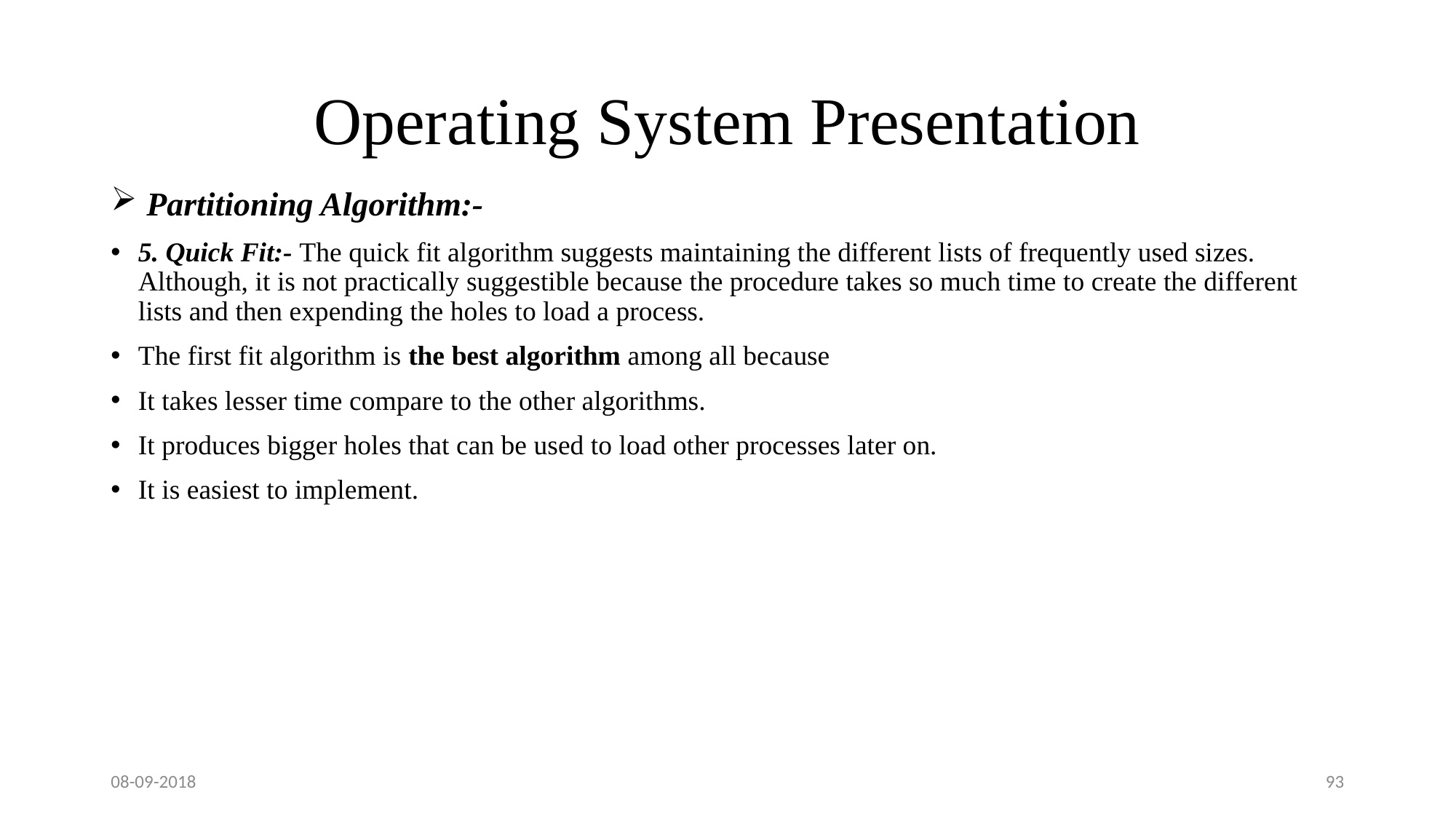

# Operating System Presentation
 Partitioning Algorithm:-
5. Quick Fit:- The quick fit algorithm suggests maintaining the different lists of frequently used sizes. Although, it is not practically suggestible because the procedure takes so much time to create the different lists and then expending the holes to load a process.
The first fit algorithm is the best algorithm among all because
It takes lesser time compare to the other algorithms.
It produces bigger holes that can be used to load other processes later on.
It is easiest to implement.

08-09-2018
93